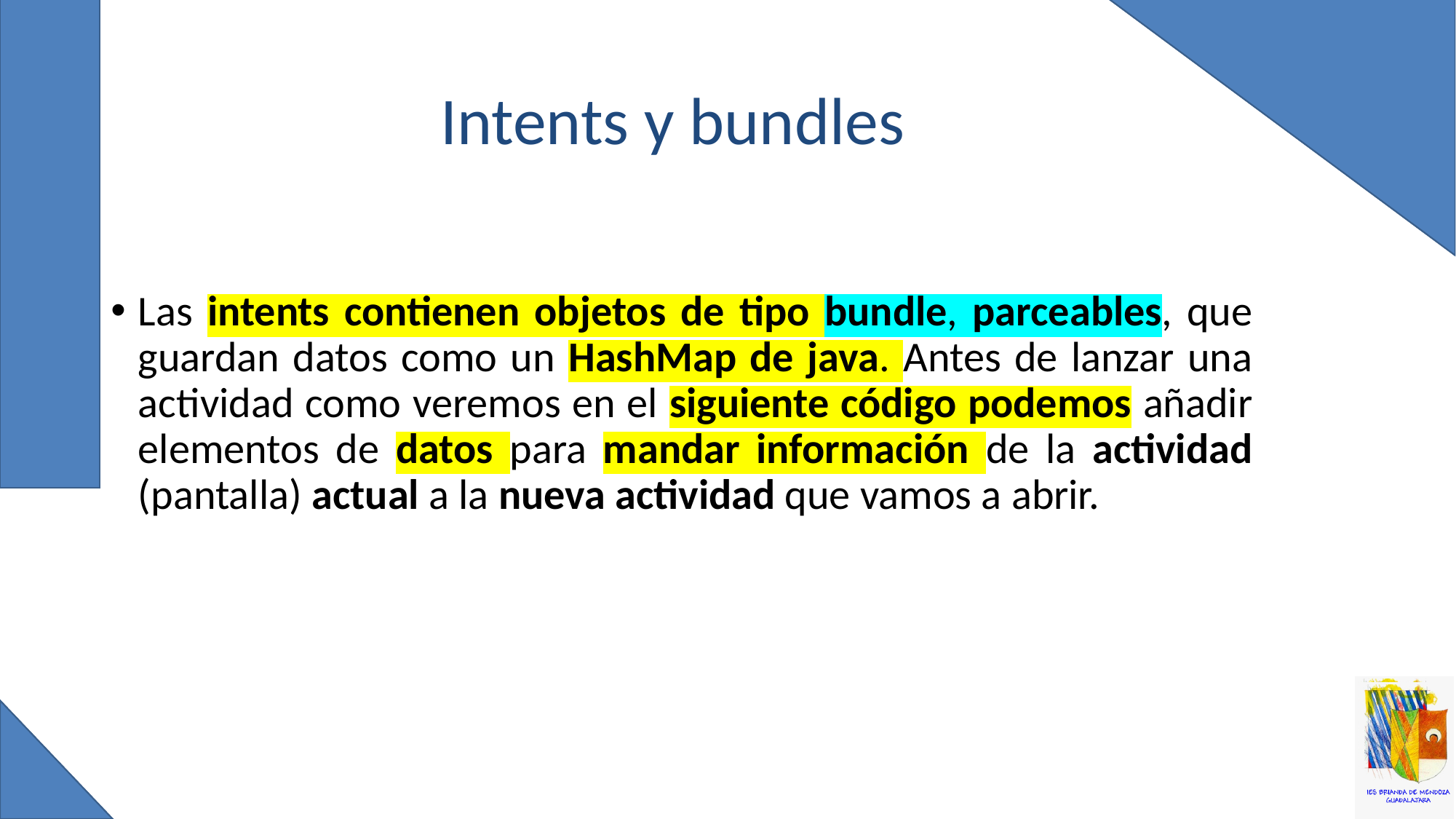

# Intents y bundles

Las intents contienen objetos de tipo bundle, parceables, que guardan datos como un HashMap de java. Antes de lanzar una actividad como veremos en el siguiente código podemos añadir elementos de datos para mandar información de la actividad (pantalla) actual a la nueva actividad que vamos a abrir.